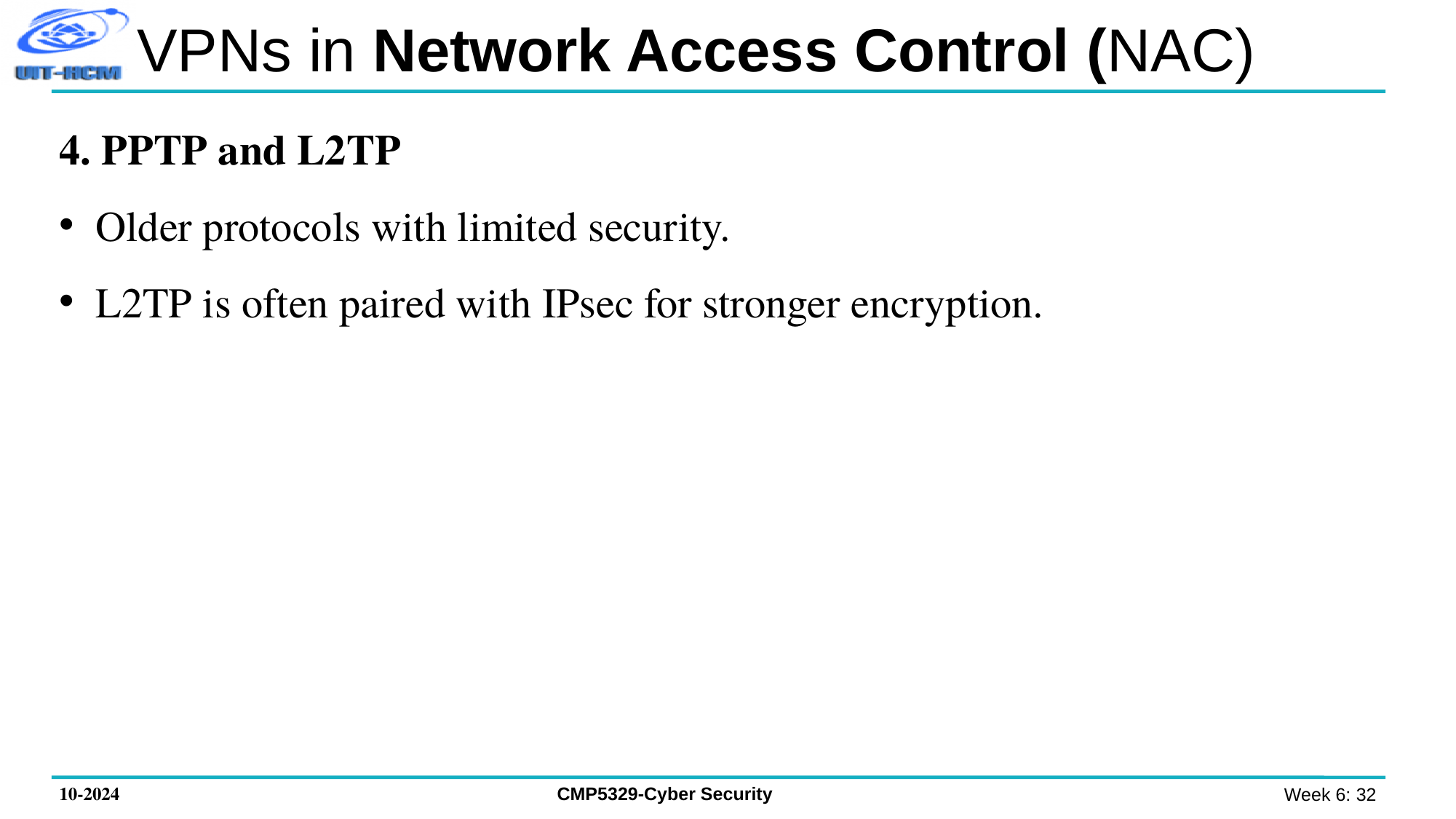

# VPNs in Network Access Control (NAC)
4. PPTP and L2TP
 Older protocols with limited security.
 L2TP is often paired with IPsec for stronger encryption.